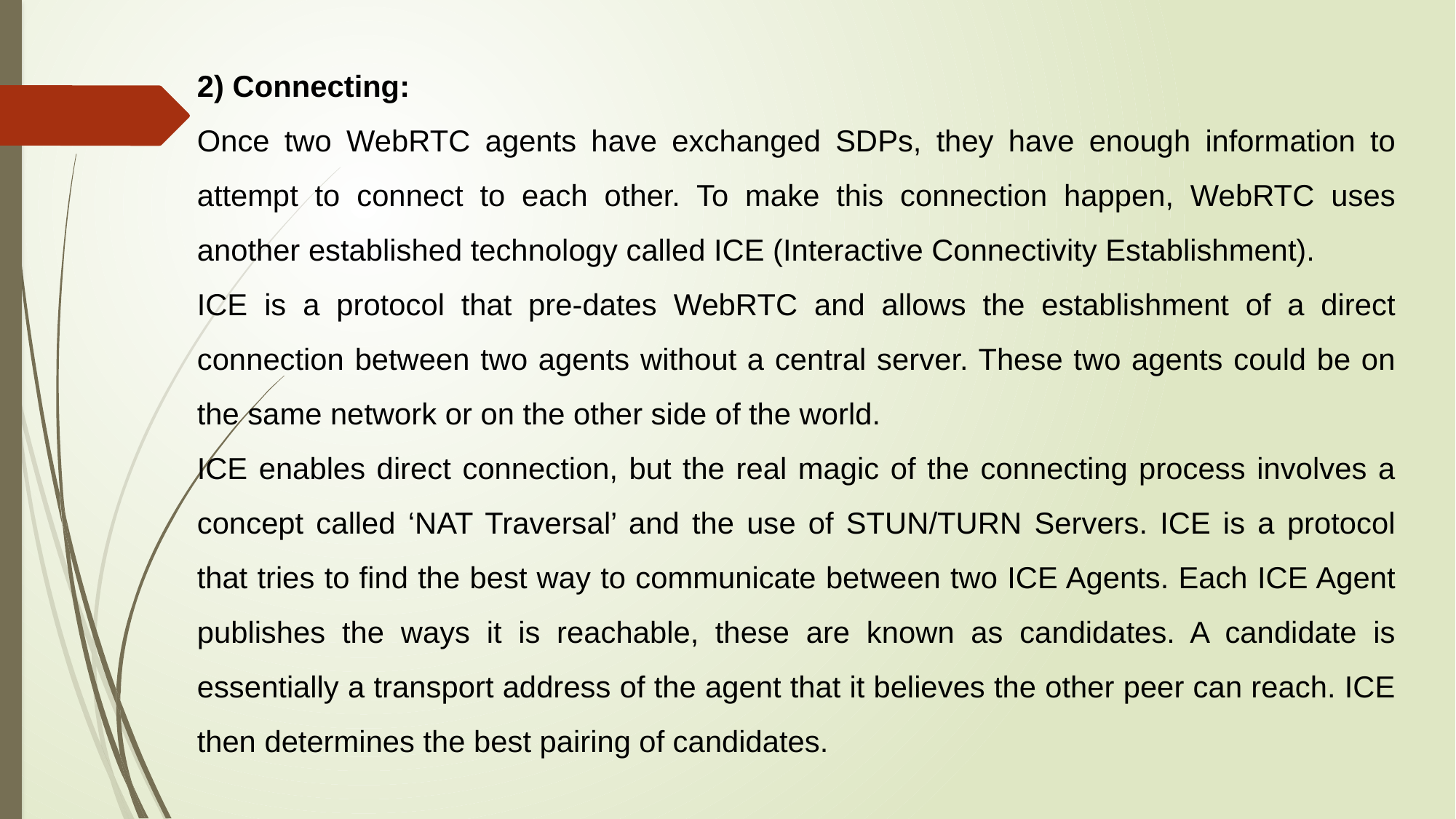

2) Connecting:
Once two WebRTC agents have exchanged SDPs, they have enough information to attempt to connect to each other. To make this connection happen, WebRTC uses another established technology called ICE (Interactive Connectivity Establishment).
ICE is a protocol that pre-dates WebRTC and allows the establishment of a direct connection between two agents without a central server. These two agents could be on the same network or on the other side of the world.
ICE enables direct connection, but the real magic of the connecting process involves a concept called ‘NAT Traversal’ and the use of STUN/TURN Servers. ICE is a protocol that tries to find the best way to communicate between two ICE Agents. Each ICE Agent publishes the ways it is reachable, these are known as candidates. A candidate is essentially a transport address of the agent that it believes the other peer can reach. ICE then determines the best pairing of candidates.